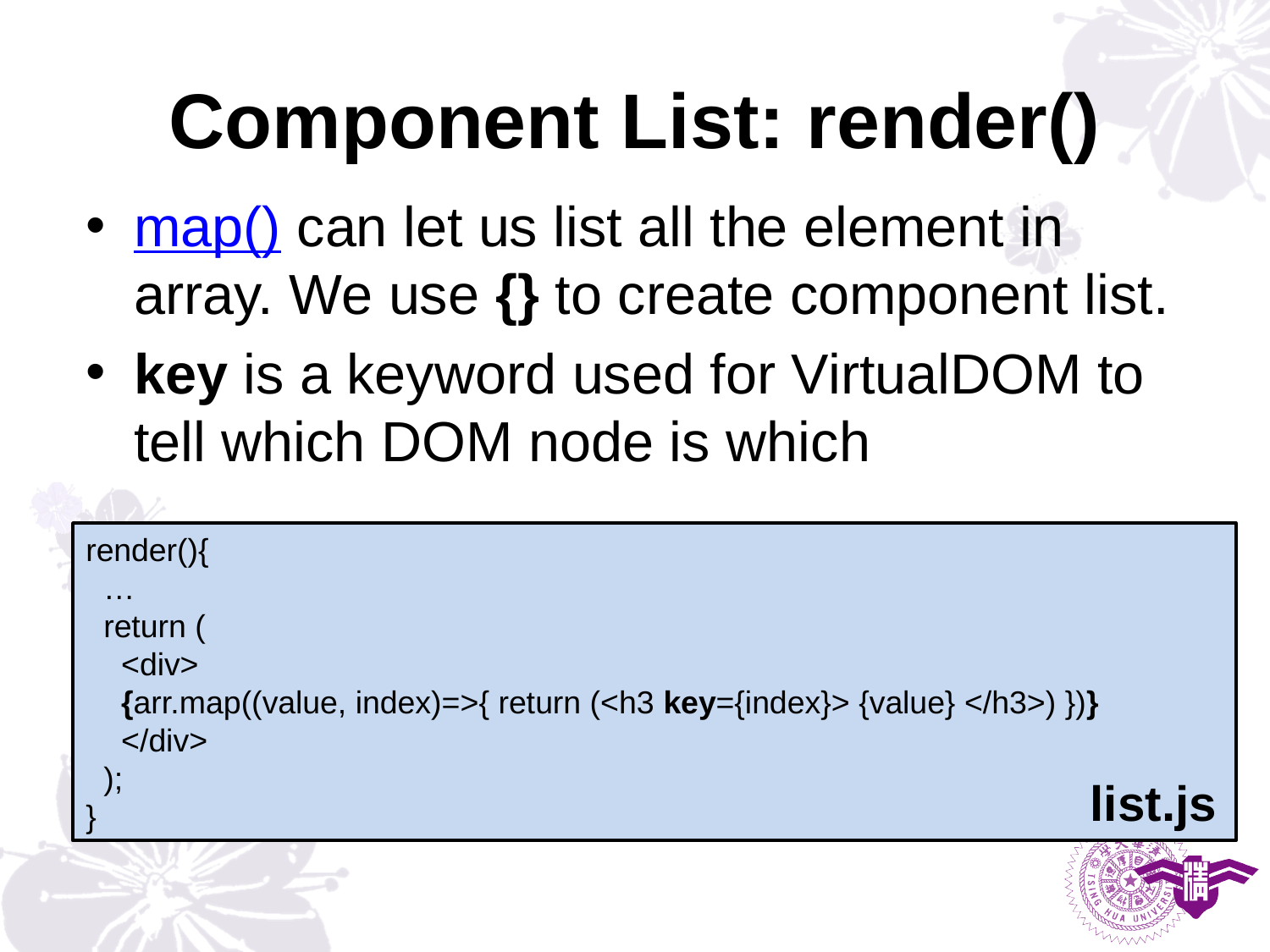

# Component List: render()
map() can let us list all the element in array. We use {} to create component list.
key is a keyword used for VirtualDOM to tell which DOM node is which
render(){
  …
  return (
    <div>
    {arr.map((value, index)=>{ return (<h3 key={index}> {value} </h3>) })}
    </div>
  );
}
list.js